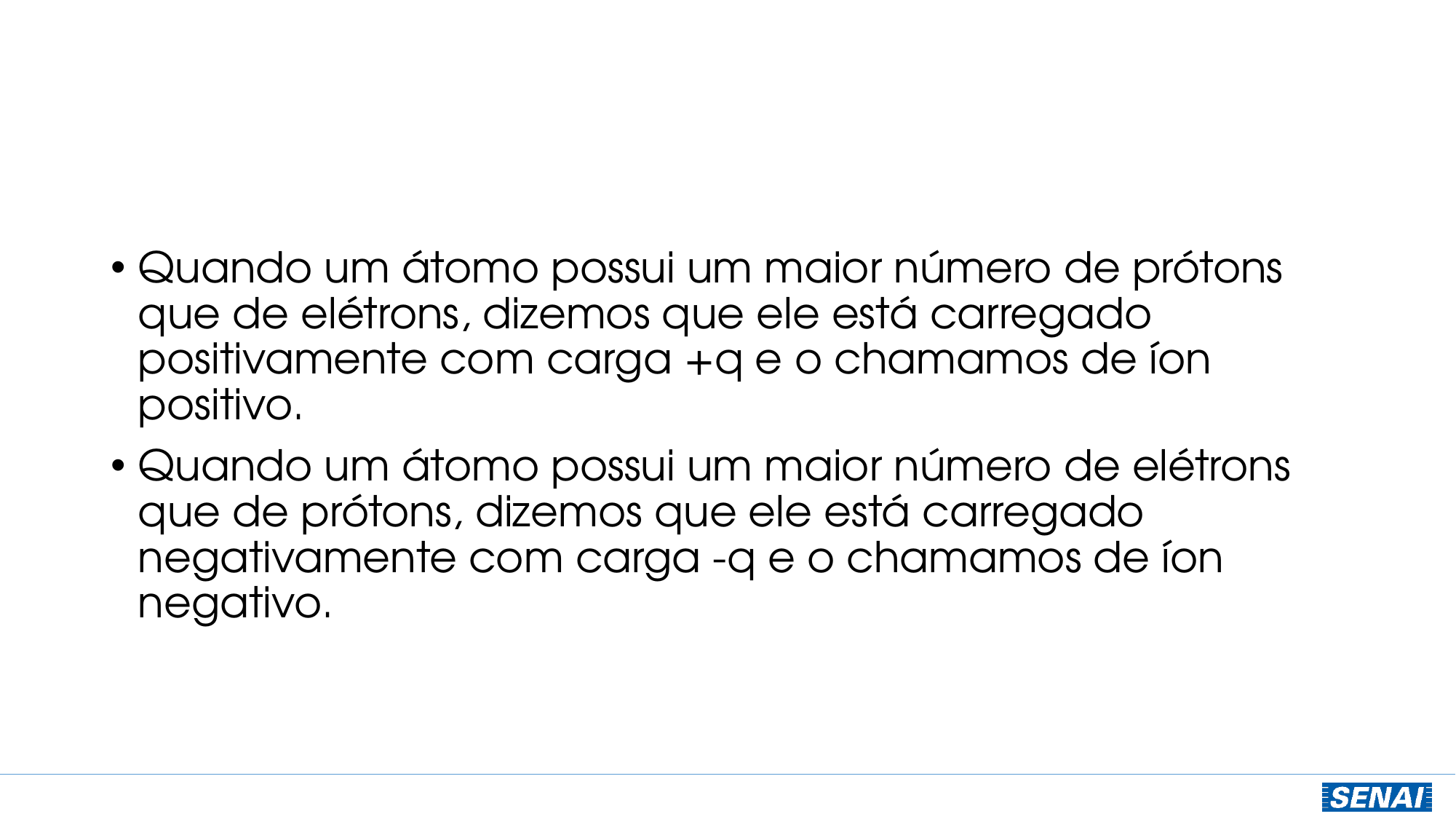

#
Quando um átomo possui um maior número de prótons que de elétrons, dizemos que ele está carregado positivamente com carga +q e o chamamos de íon positivo.
Quando um átomo possui um maior número de elétrons que de prótons, dizemos que ele está carregado negativamente com carga -q e o chamamos de íon negativo.